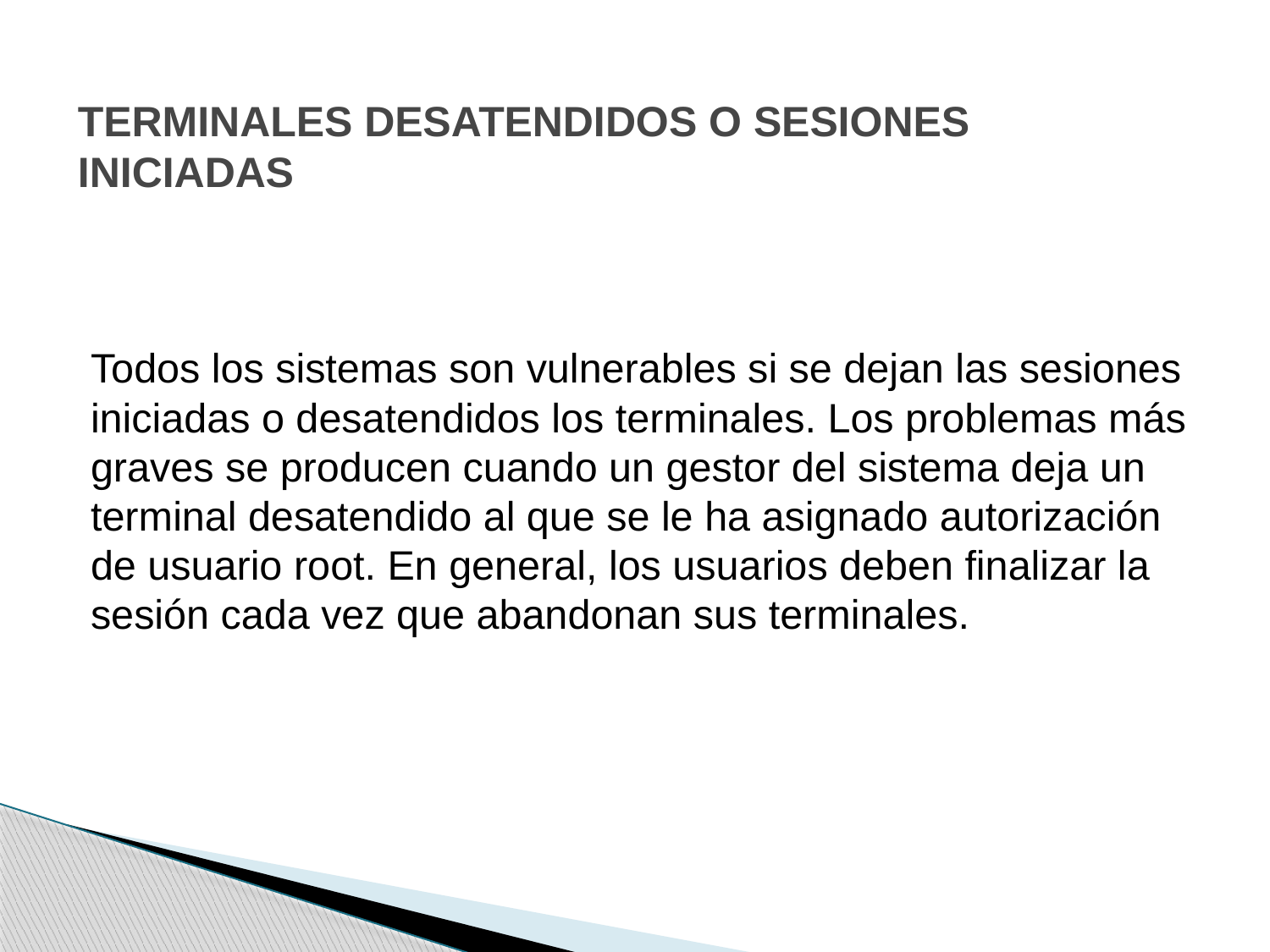

# TERMINALES DESATENDIDOS O SESIONES INICIADAS
Todos los sistemas son vulnerables si se dejan las sesiones iniciadas o desatendidos los terminales. Los problemas más graves se producen cuando un gestor del sistema deja un terminal desatendido al que se le ha asignado autorización de usuario root. En general, los usuarios deben finalizar la sesión cada vez que abandonan sus terminales.